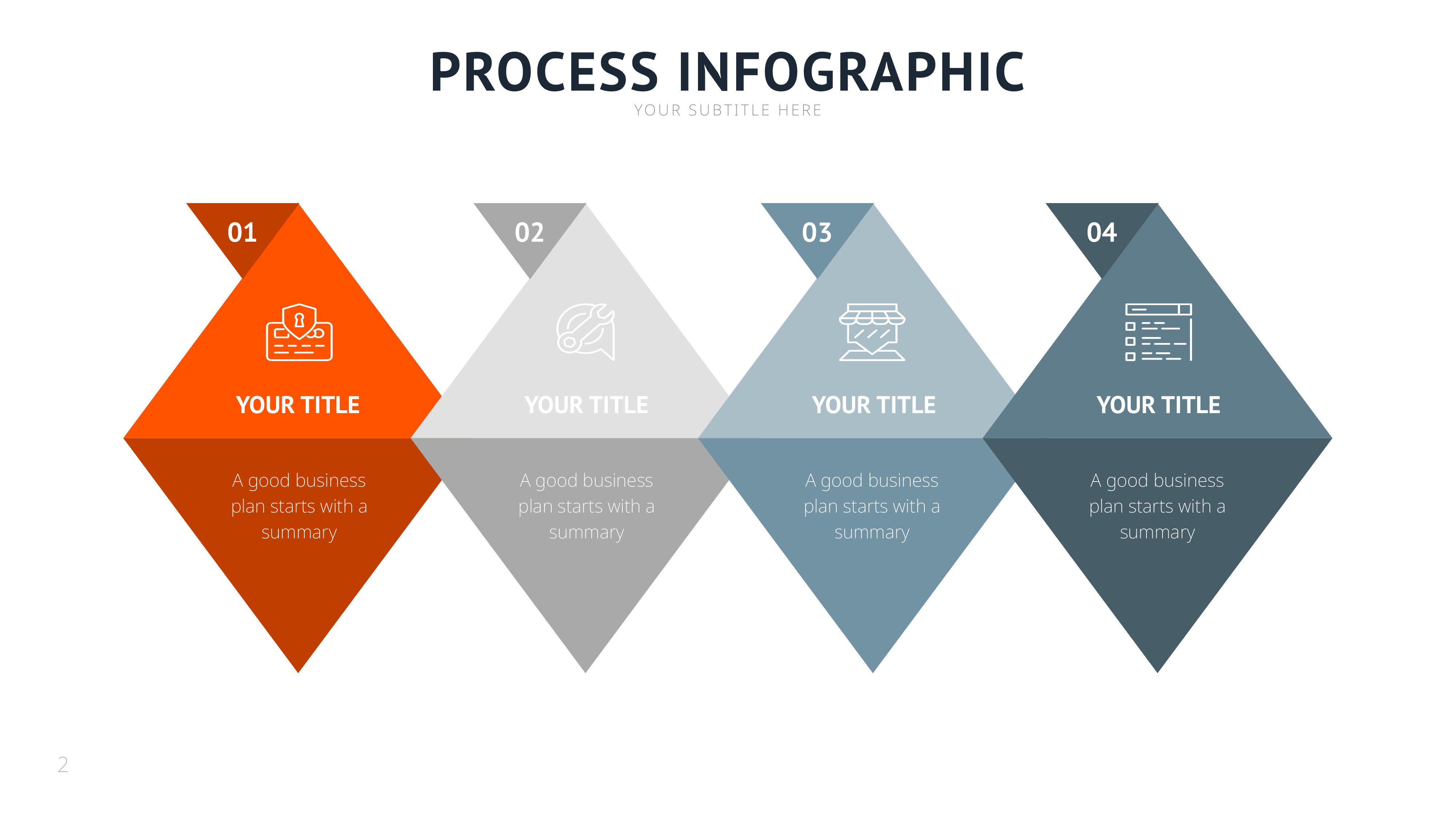

PROCESS INFOGRAPHIC
YOUR SUBTITLE HERE

01
02
03
04

YOUR TITLE
YOUR TITLE
YOUR TITLE
YOUR TITLE

A good business plan starts with a summary
A good business plan starts with a summary
A good business plan starts with a summary
A good business plan starts with a summary